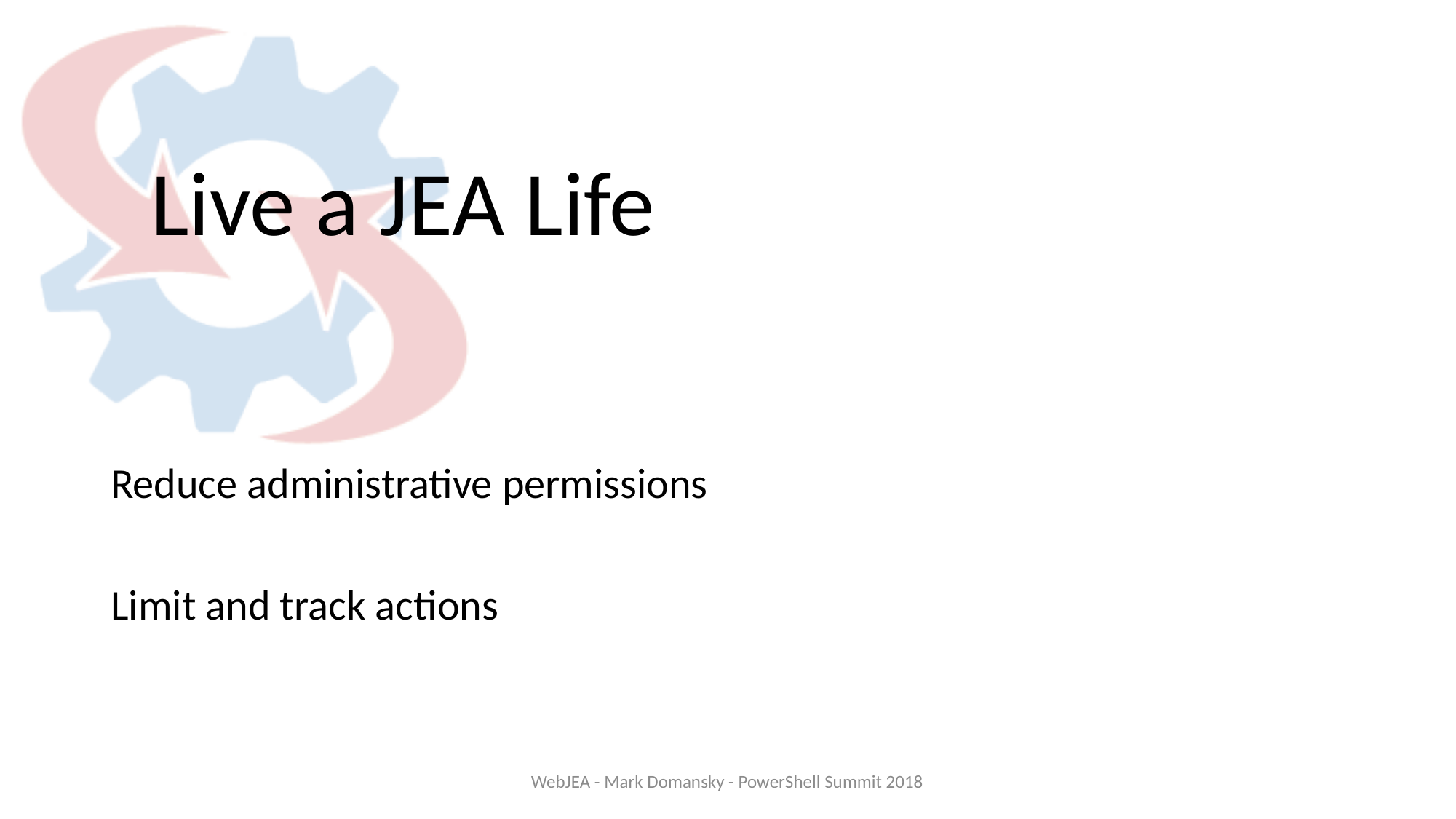

# Live a JEA Life

Reduce administrative permissions

Limit and track actions

WebJEA - Mark Domansky - PowerShell Summit 2018